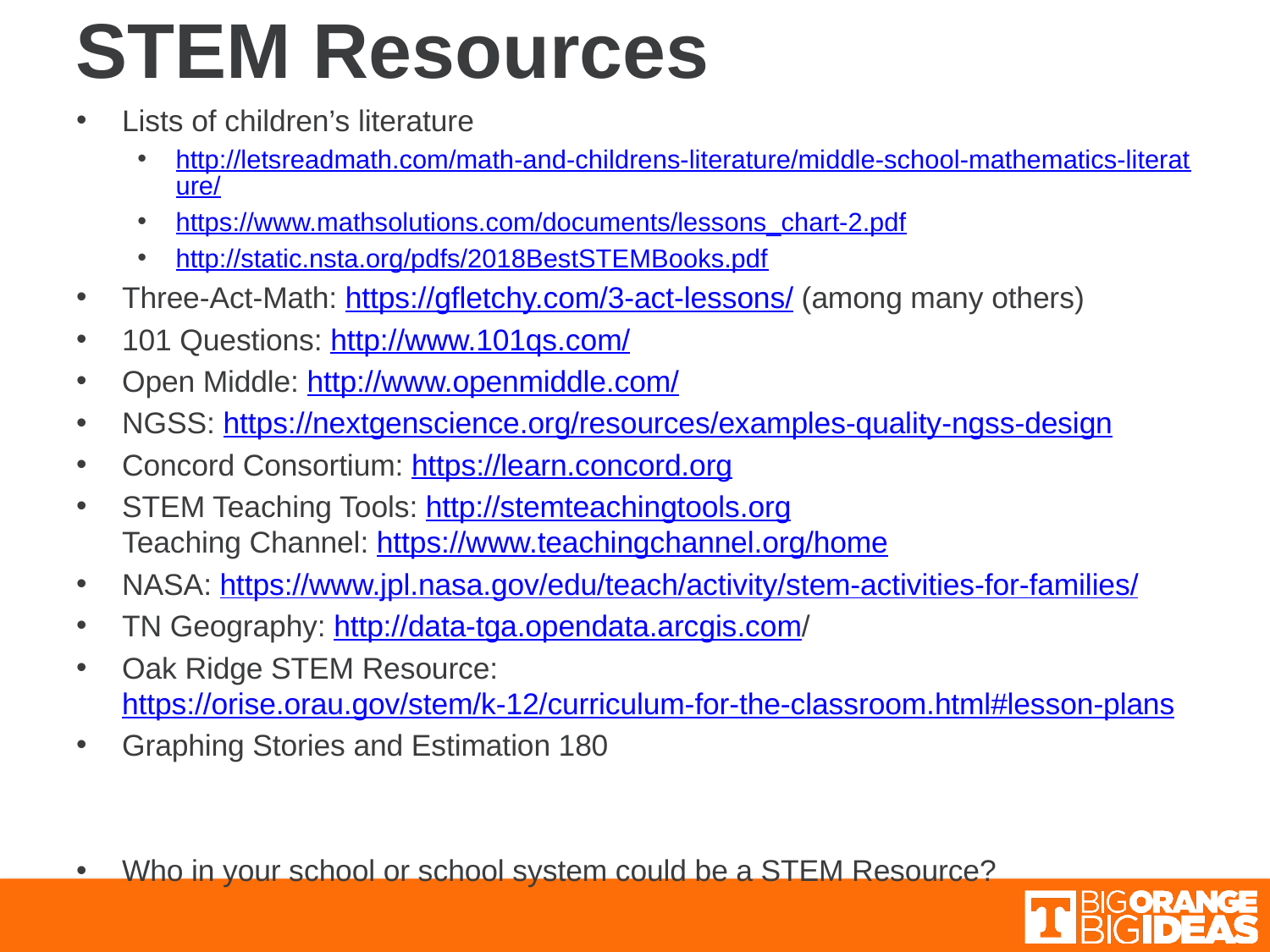

# STEM Resources
Lists of children’s literature
http://letsreadmath.com/math-and-childrens-literature/middle-school-mathematics-literature/
https://www.mathsolutions.com/documents/lessons_chart-2.pdf
http://static.nsta.org/pdfs/2018BestSTEMBooks.pdf
Three-Act-Math: https://gfletchy.com/3-act-lessons/ (among many others)
101 Questions: http://www.101qs.com/
Open Middle: http://www.openmiddle.com/
NGSS: https://nextgenscience.org/resources/examples-quality-ngss-design
Concord Consortium: https://learn.concord.org
STEM Teaching Tools: http://stemteachingtools.org
Teaching Channel: https://www.teachingchannel.org/home
NASA: https://www.jpl.nasa.gov/edu/teach/activity/stem-activities-for-families/
TN Geography: http://data-tga.opendata.arcgis.com/
Oak Ridge STEM Resource: https://orise.orau.gov/stem/k-12/curriculum-for-the-classroom.html#lesson-plans
Graphing Stories and Estimation 180

Who in your school or school system could be a STEM Resource?